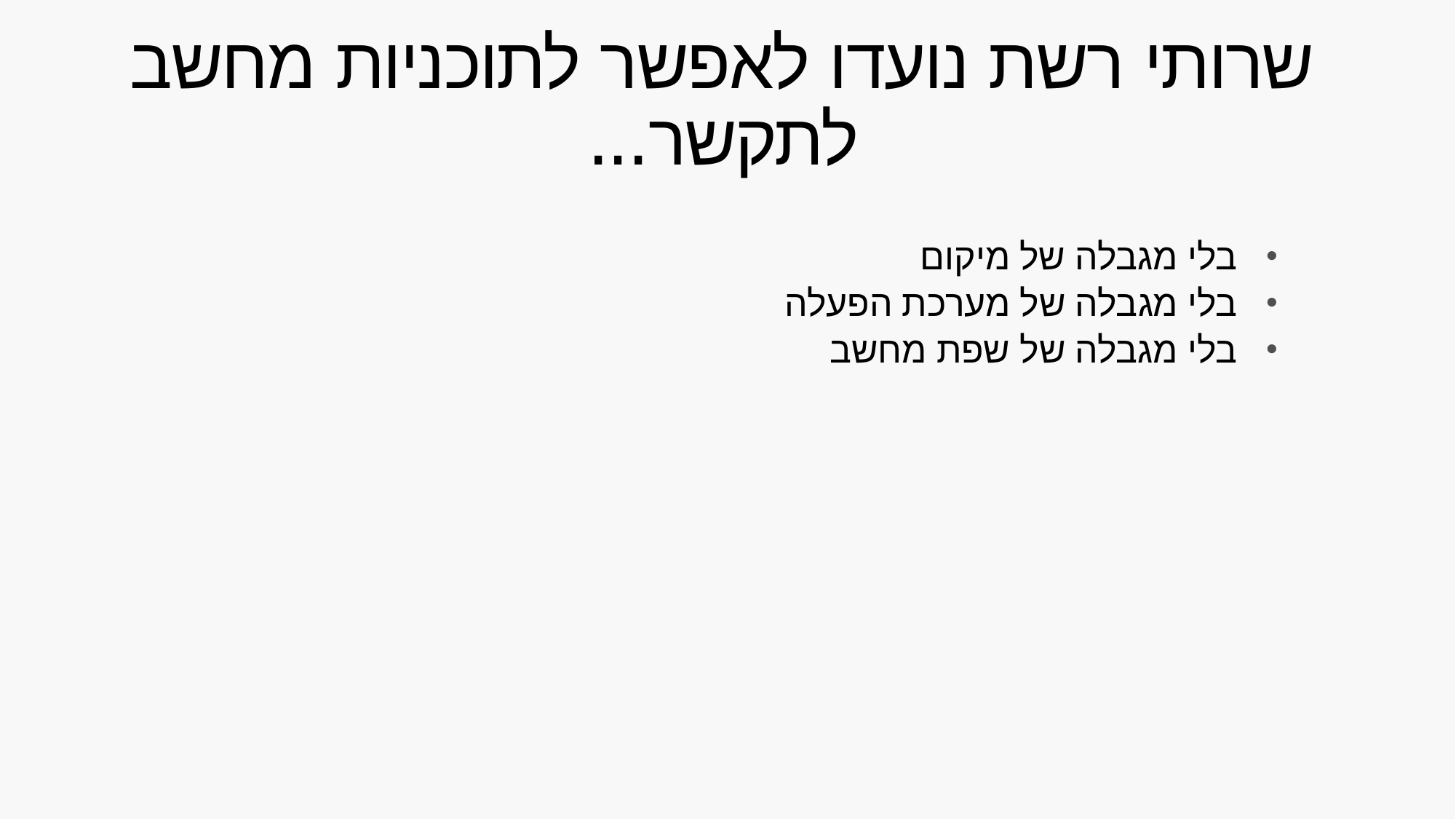

# שרותי רשת נועדו לאפשר לתוכניות מחשב לתקשר...
בלי מגבלה של מיקום
בלי מגבלה של מערכת הפעלה
בלי מגבלה של שפת מחשב